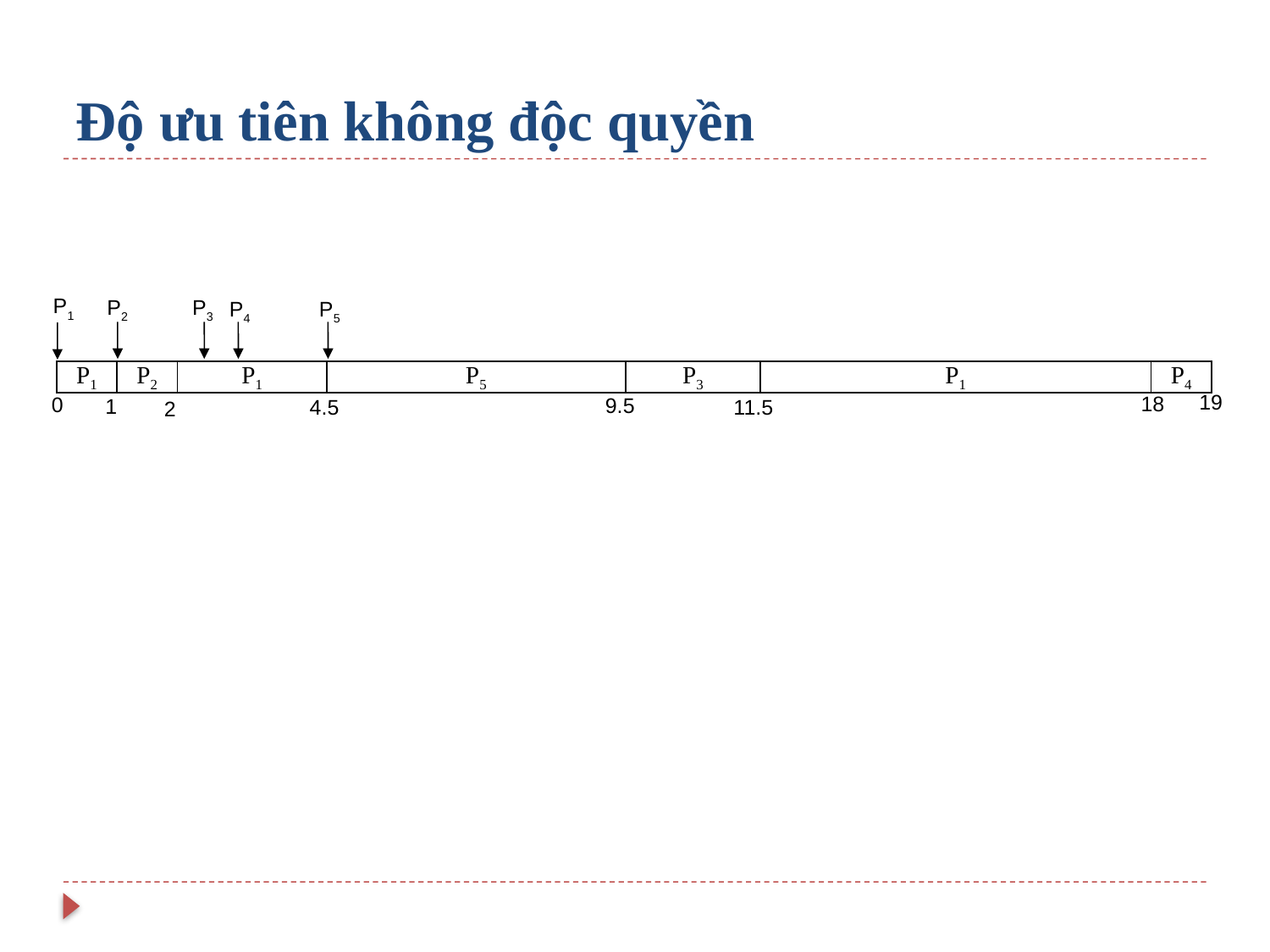

# Độ ưu tiên không độc quyền
P1
P2
P3
P4
P5

19
18
0
9.5
1
4.5
11.5
2
| P1 | P2 | P1 | P5 | P3 | P1 | P4 |
| --- | --- | --- | --- | --- | --- | --- |